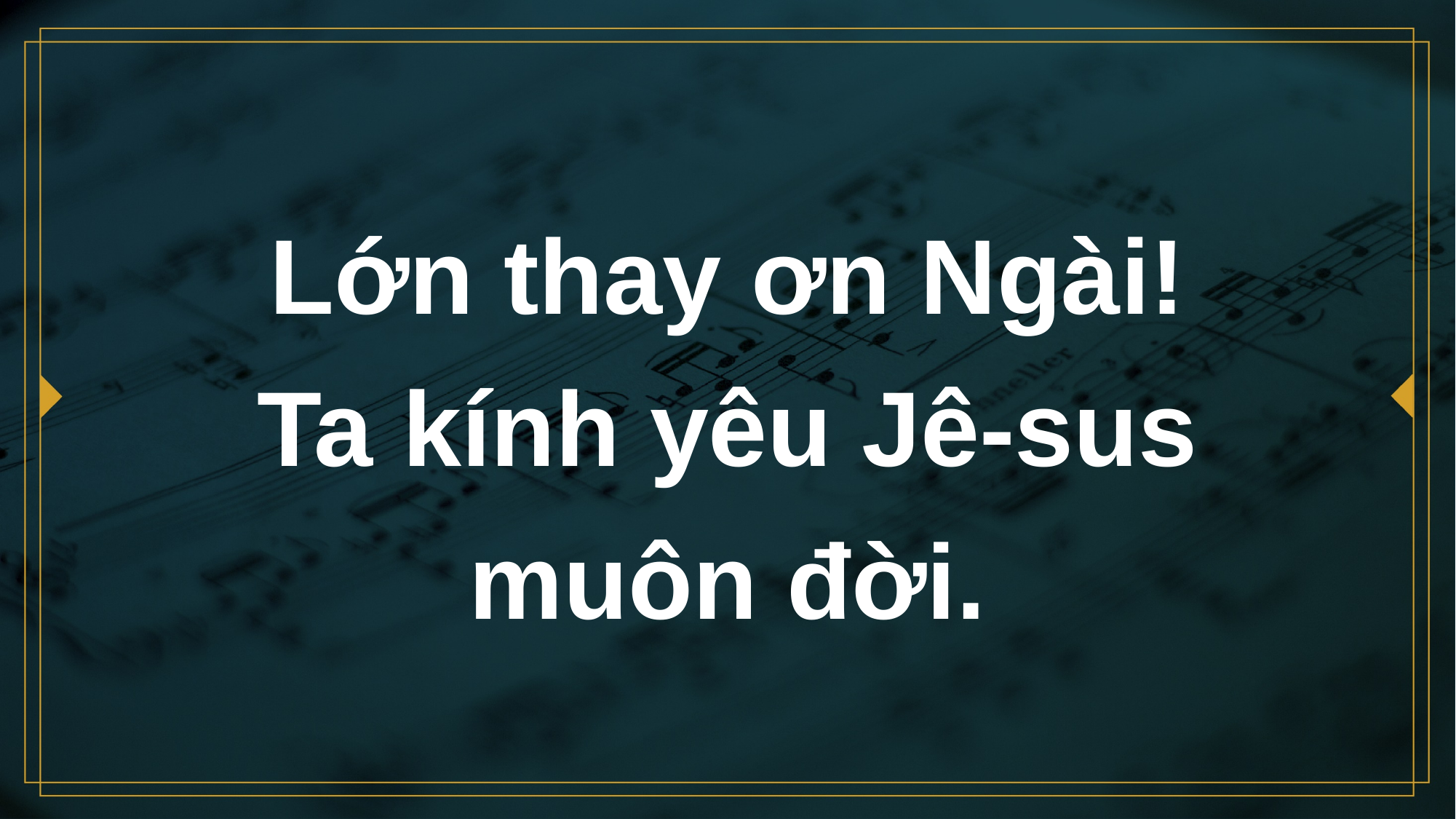

# Lớn thay ơn Ngài! Ta kính yêu Jê-sus muôn đời.